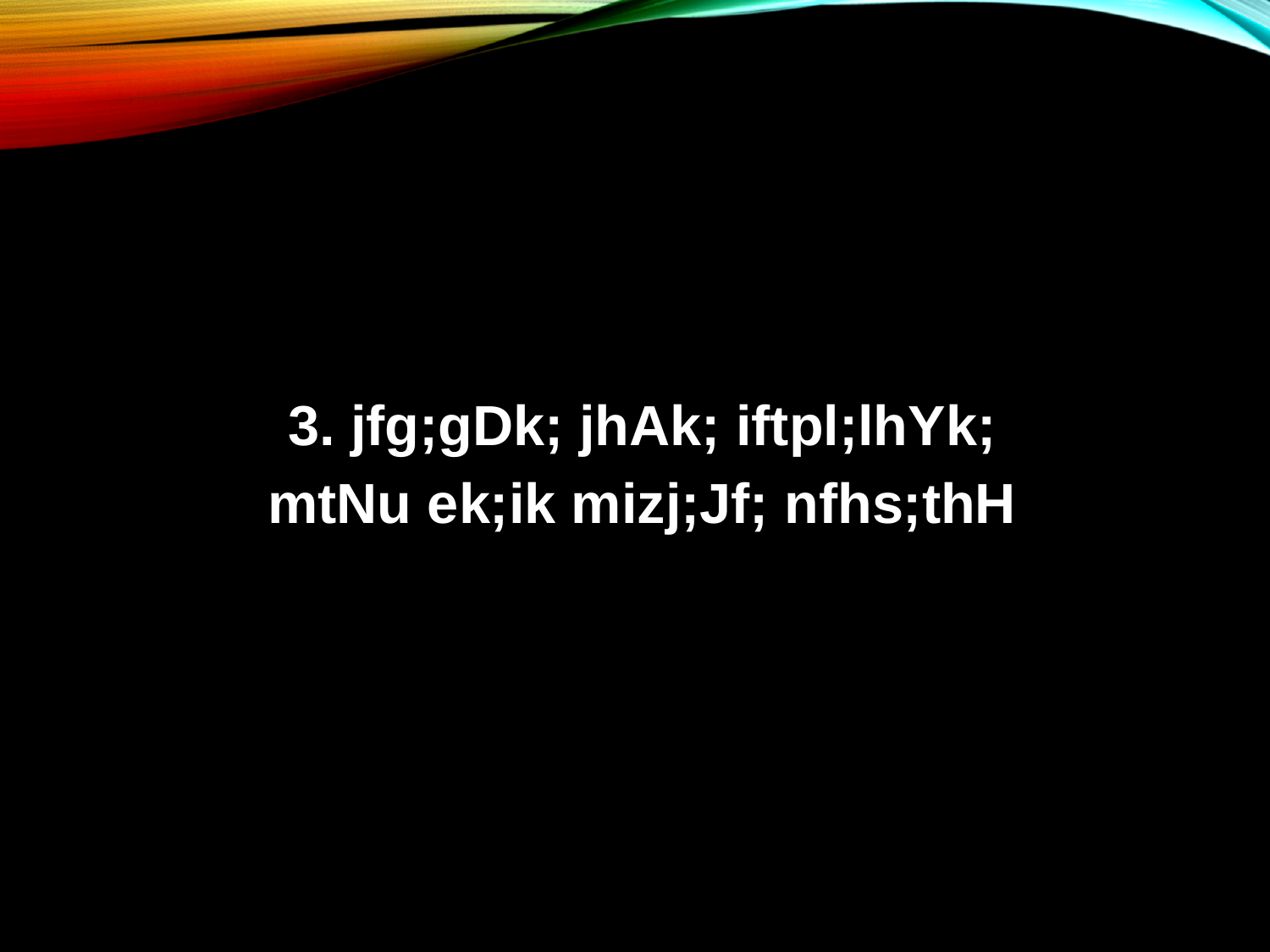

#

3. jfg;gDk; jhAk; iftpl;lhYk;
mtNu ek;ik mizj;Jf; nfhs;thH